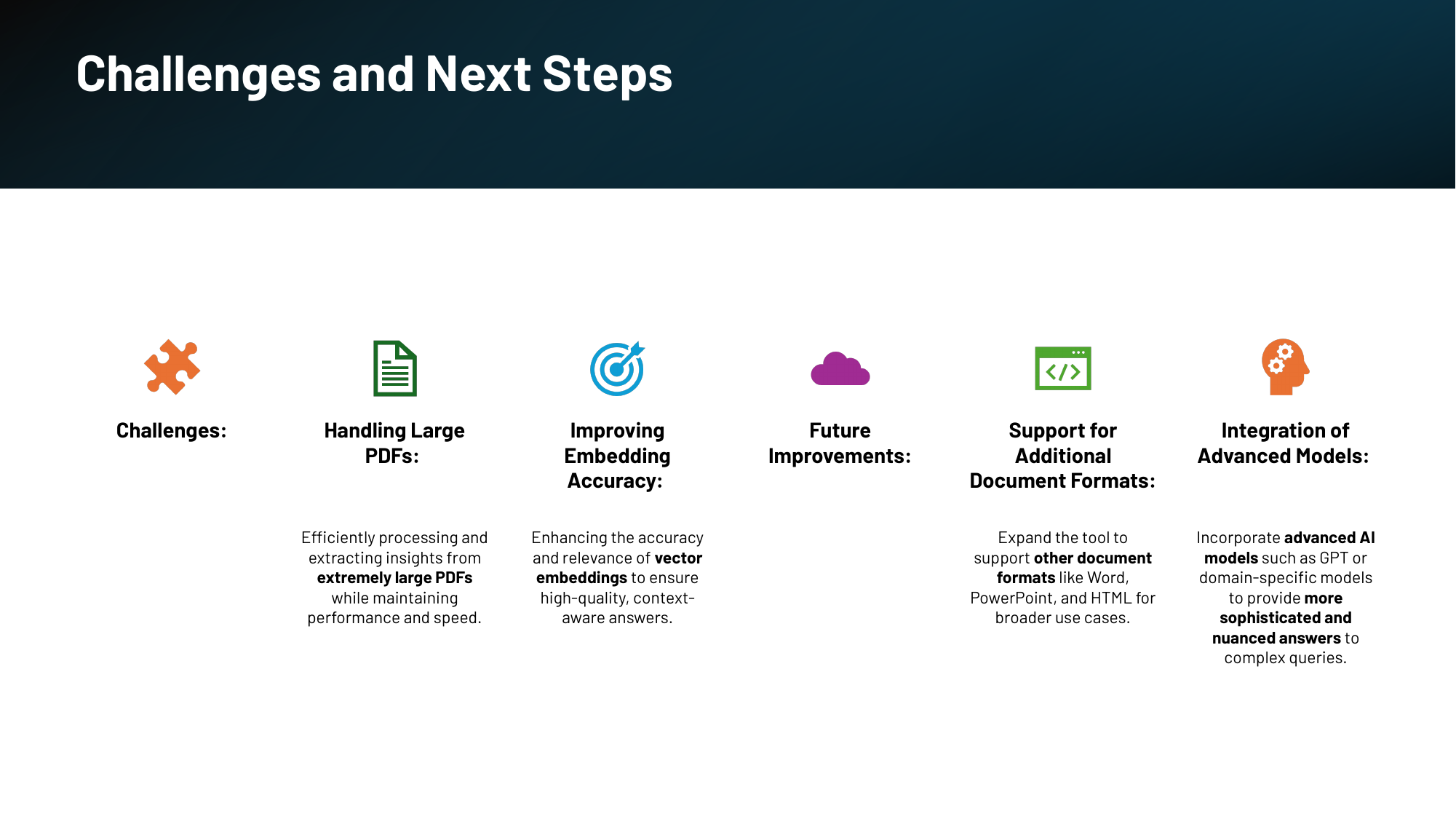

# Challenges and Next Steps
Challenges:
Handling Large PDFs:
Efficiently processing and extracting insights from extremely large PDFs while maintaining performance and speed.
Improving Embedding Accuracy:
Enhancing the accuracy and relevance of vector embeddings to ensure high-quality, context-aware answers.
Future Improvements:
Support for Additional Document Formats:
Expand the tool to support other document formats like Word, PowerPoint, and HTML for broader use cases.
Integration of Advanced Models:
Incorporate advanced AI models such as GPT or domain-specific models to provide more sophisticated and nuanced answers to complex queries.